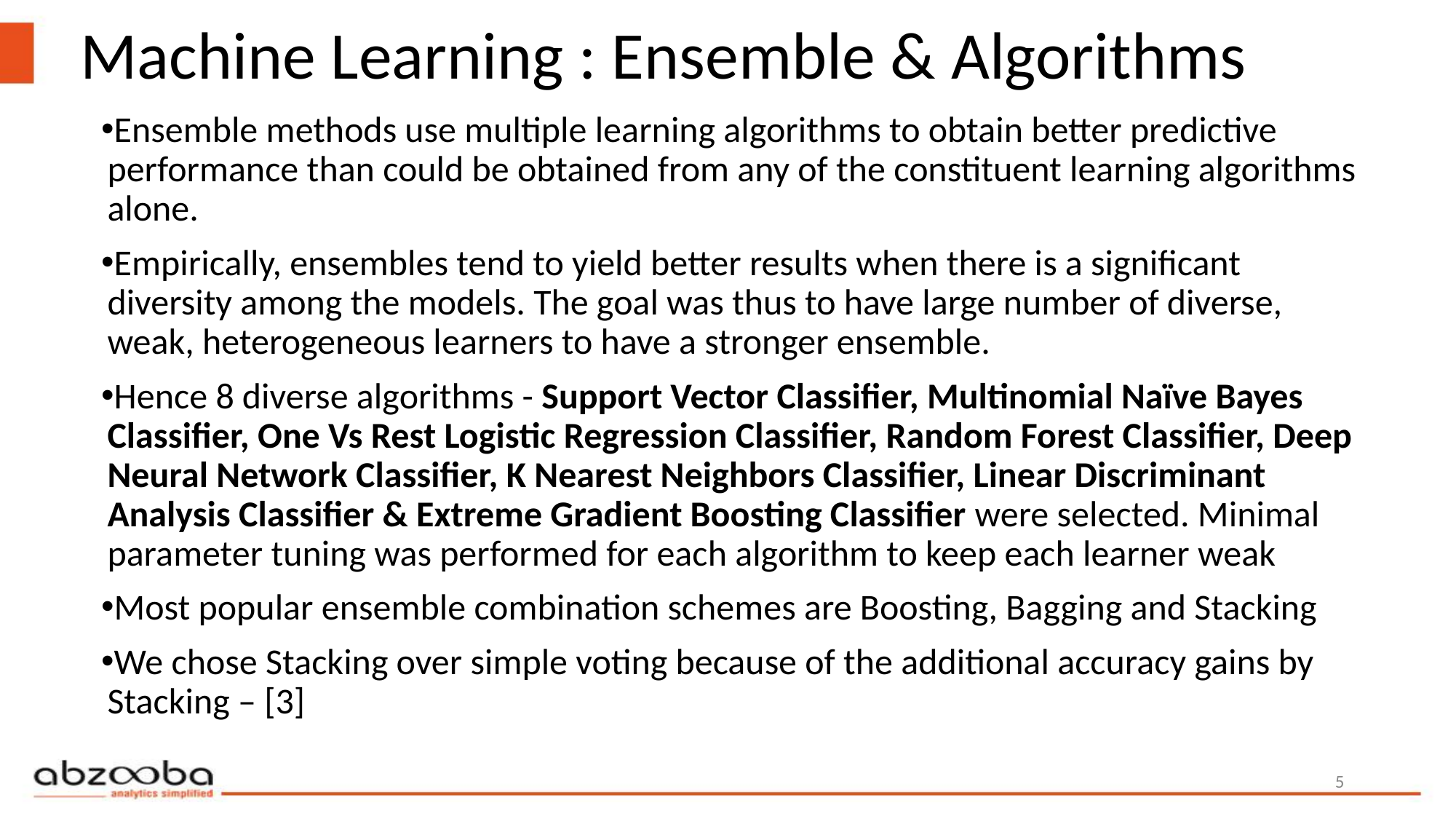

# Machine Learning : Ensemble & Algorithms
Ensemble methods use multiple learning algorithms to obtain better predictive performance than could be obtained from any of the constituent learning algorithms alone.
Empirically, ensembles tend to yield better results when there is a significant diversity among the models. The goal was thus to have large number of diverse, weak, heterogeneous learners to have a stronger ensemble.
Hence 8 diverse algorithms - Support Vector Classifier, Multinomial Naïve Bayes Classifier, One Vs Rest Logistic Regression Classifier, Random Forest Classifier, Deep Neural Network Classifier, K Nearest Neighbors Classifier, Linear Discriminant Analysis Classifier & Extreme Gradient Boosting Classifier were selected. Minimal parameter tuning was performed for each algorithm to keep each learner weak
Most popular ensemble combination schemes are Boosting, Bagging and Stacking
We chose Stacking over simple voting because of the additional accuracy gains by Stacking – [3]

5